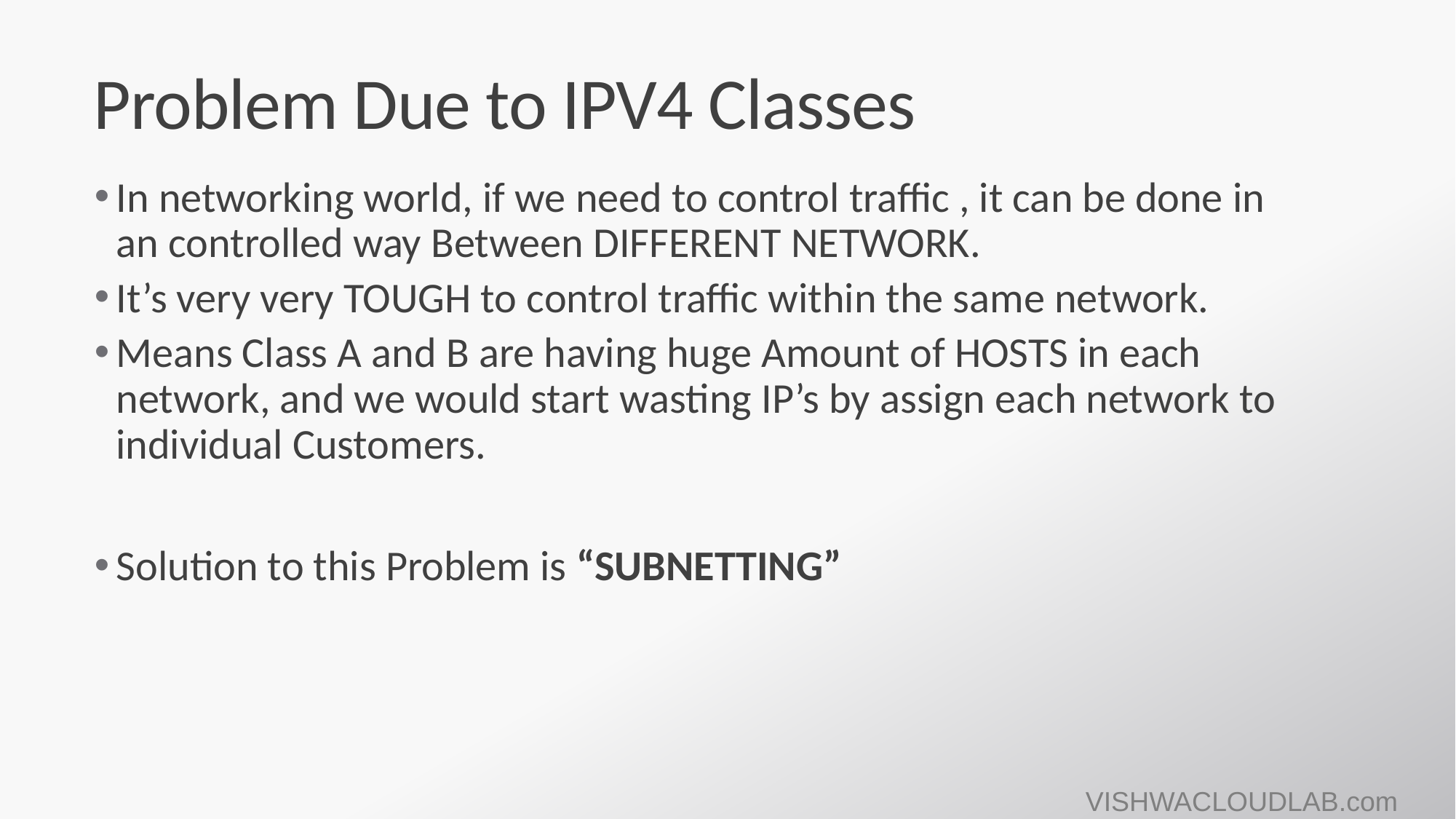

# Problem Due to IPV4 Classes
In networking world, if we need to control traffic , it can be done in an controlled way Between DIFFERENT NETWORK.
It’s very very TOUGH to control traffic within the same network.
Means Class A and B are having huge Amount of HOSTS in each network, and we would start wasting IP’s by assign each network to individual Customers.

Solution to this Problem is “SUBNETTING”